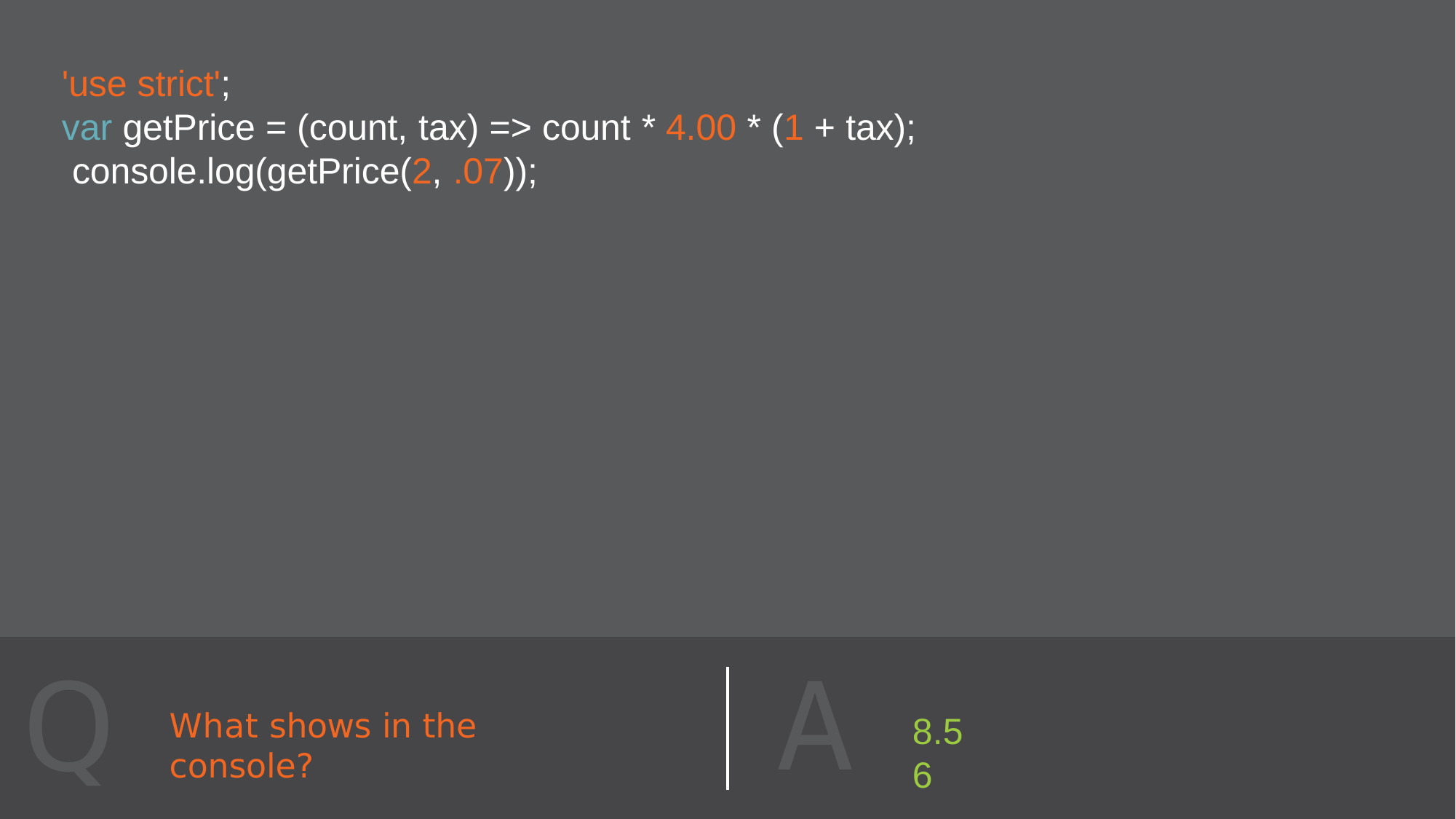

# 'use strict';
var getPrice = (count, tax) => count * 4.00 * (1 + tax);  console.log(getPrice(2, .07));
A
Q

What shows in the console?
8.56
22